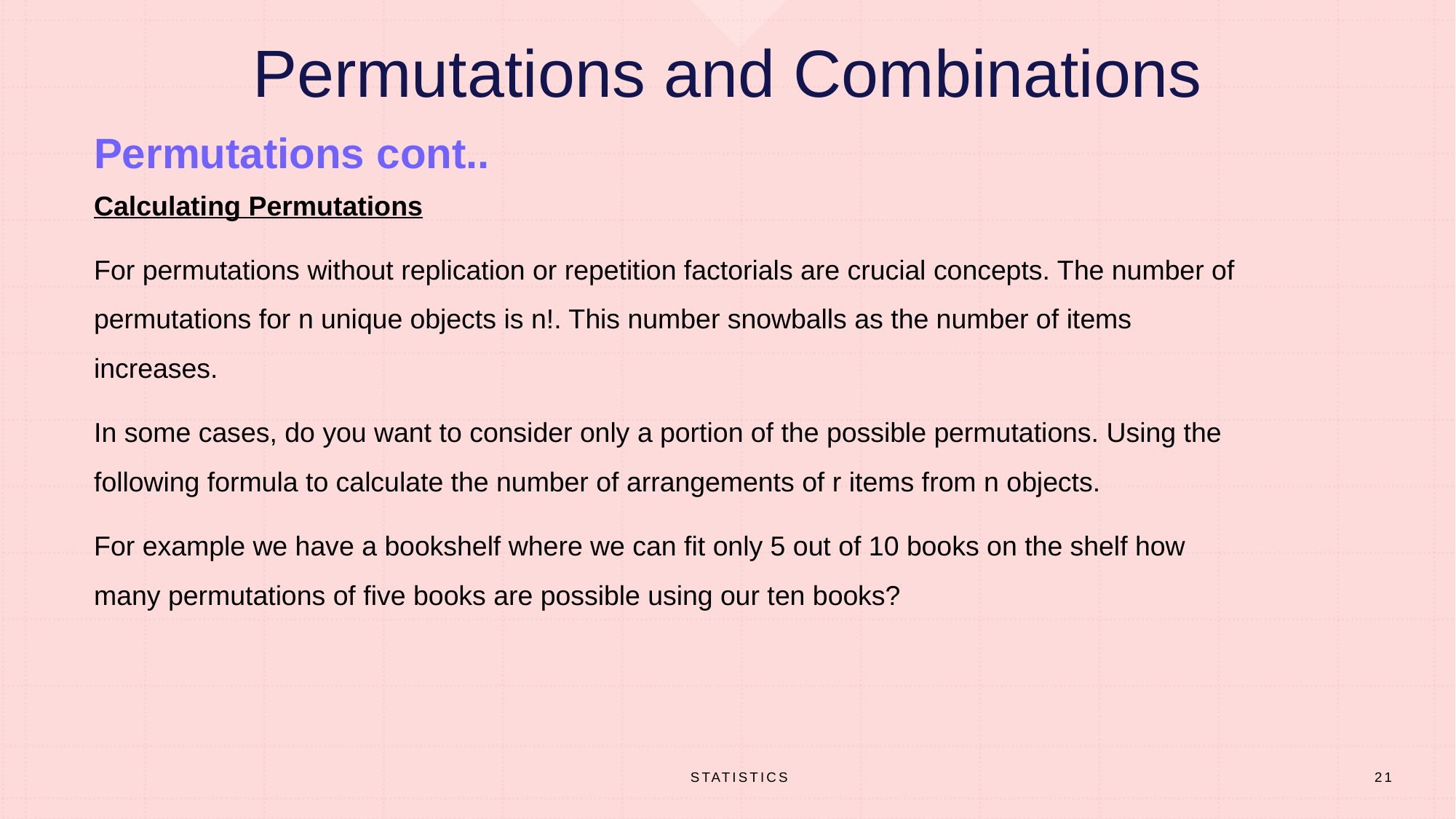

# Permutations and Combinations
Permutations cont..
Calculating Permutations
For permutations without replication or repetition factorials are crucial concepts. The number of permutations for n unique objects is n!. This number snowballs as the number of items increases.
In some cases, do you want to consider only a portion of the possible permutations. Using the following formula to calculate the number of arrangements of r items from n objects.
For example we have a bookshelf where we can fit only 5 out of 10 books on the shelf how many permutations of five books are possible using our ten books?
STATISTICS
21